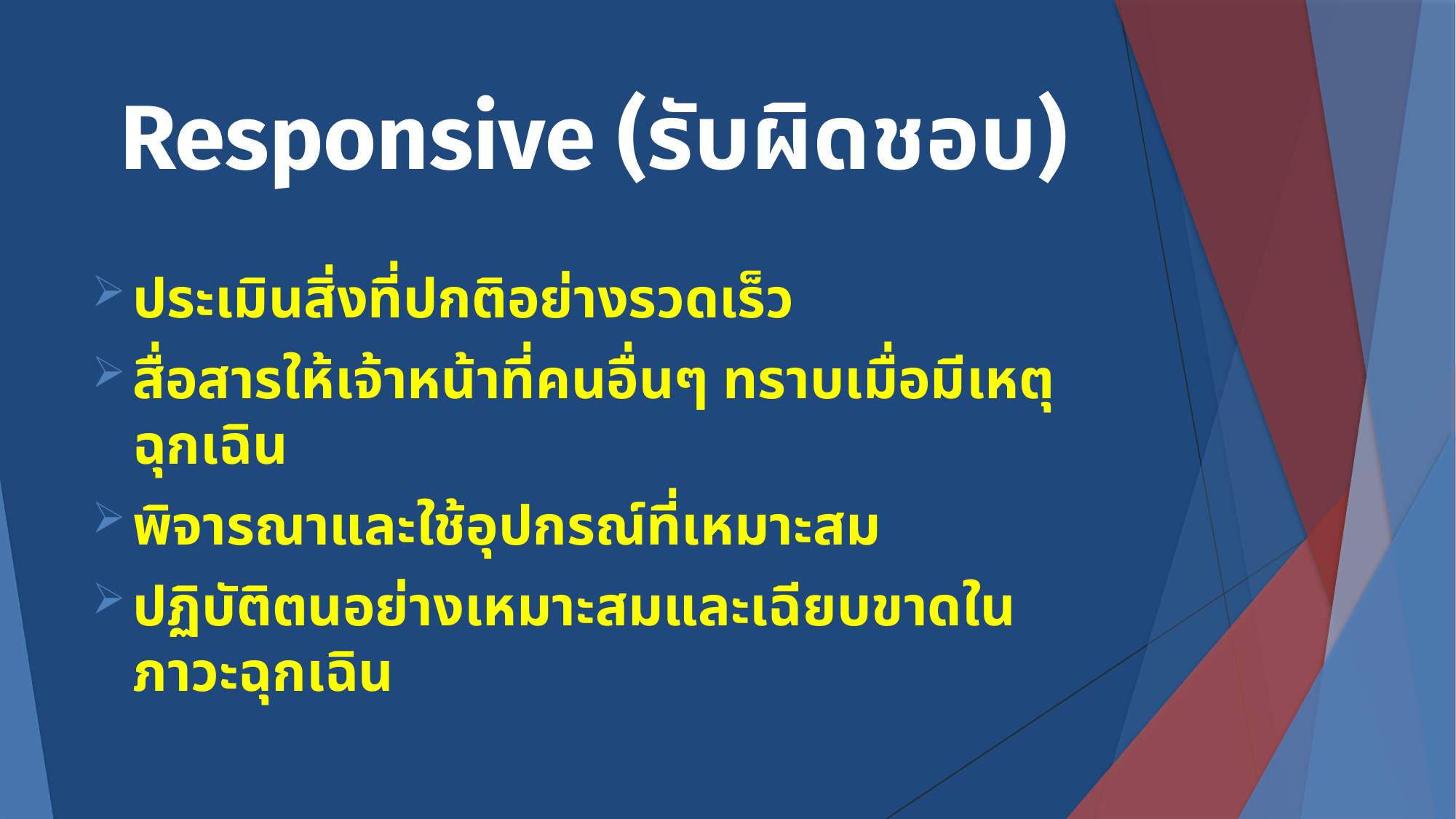

# Responsive (รับผิดชอบ)
ประเมินสิ่งที่ปกติอย่างรวดเร็ว
สื่อสารให้เจ้าหน้าที่คนอื่นๆ ทราบเมื่อมีเหตุฉุกเฉิน
พิจารณาและใช้อุปกรณ์ที่เหมาะสม
ปฏิบัติตนอย่างเหมาะสมและเฉียบขาดในภาวะฉุกเฉิน